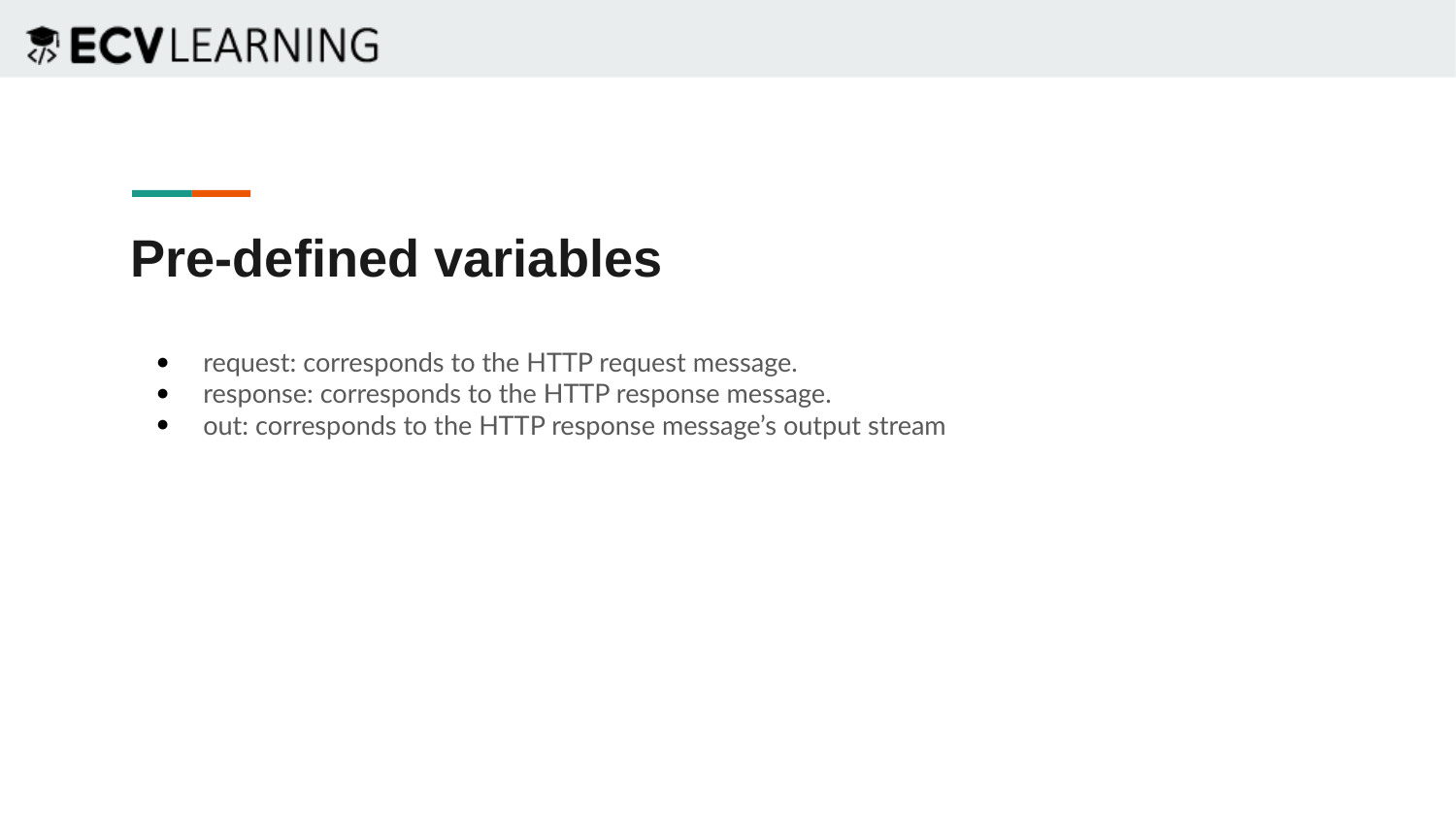

Pre-defined variables
request: corresponds to the HTTP request message.
response: corresponds to the HTTP response message.
out: corresponds to the HTTP response message’s output stream